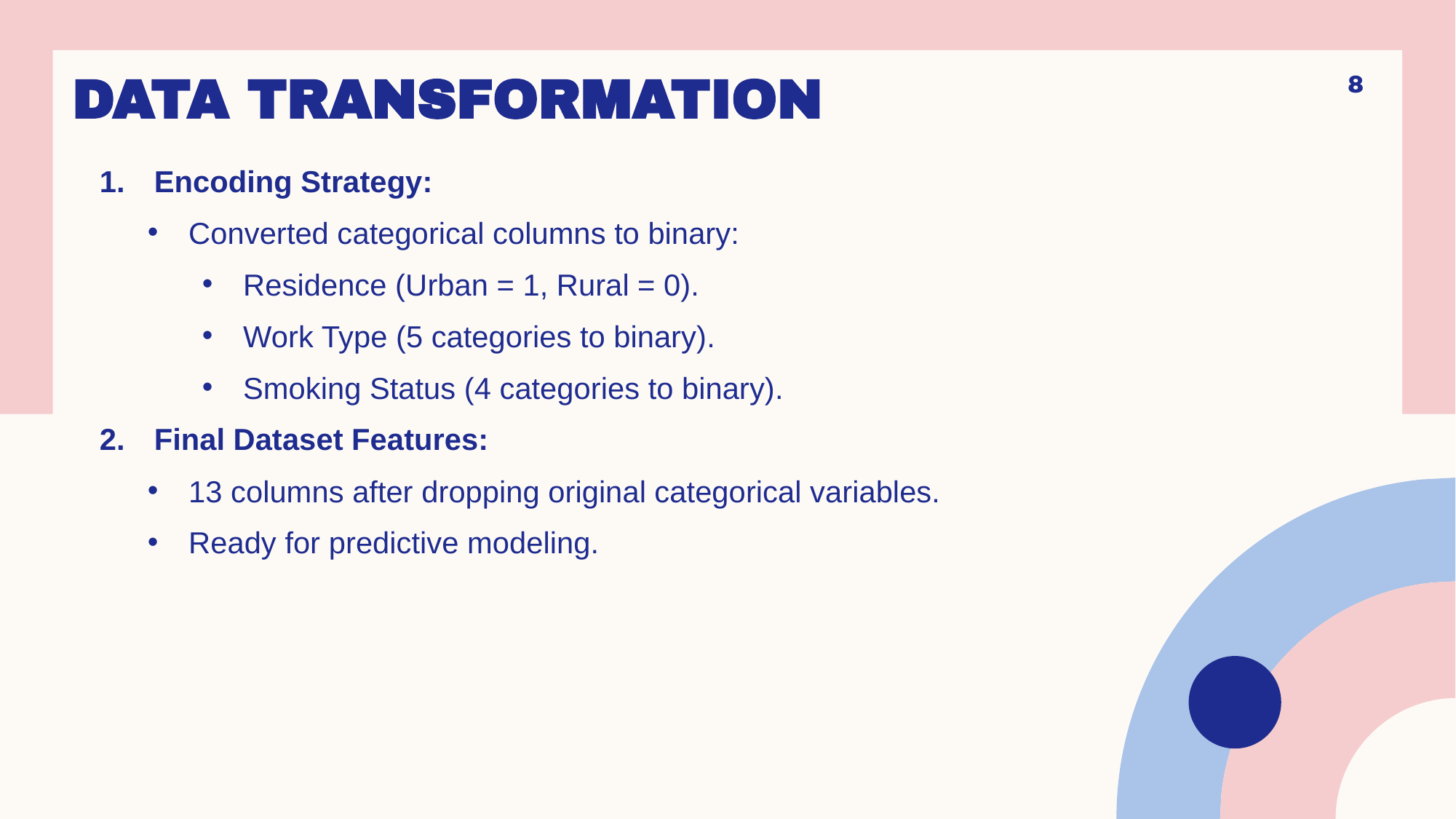

# Data Transformation
8
Encoding Strategy:
Converted categorical columns to binary:
Residence (Urban = 1, Rural = 0).
Work Type (5 categories to binary).
Smoking Status (4 categories to binary).
Final Dataset Features:
13 columns after dropping original categorical variables.
Ready for predictive modeling.